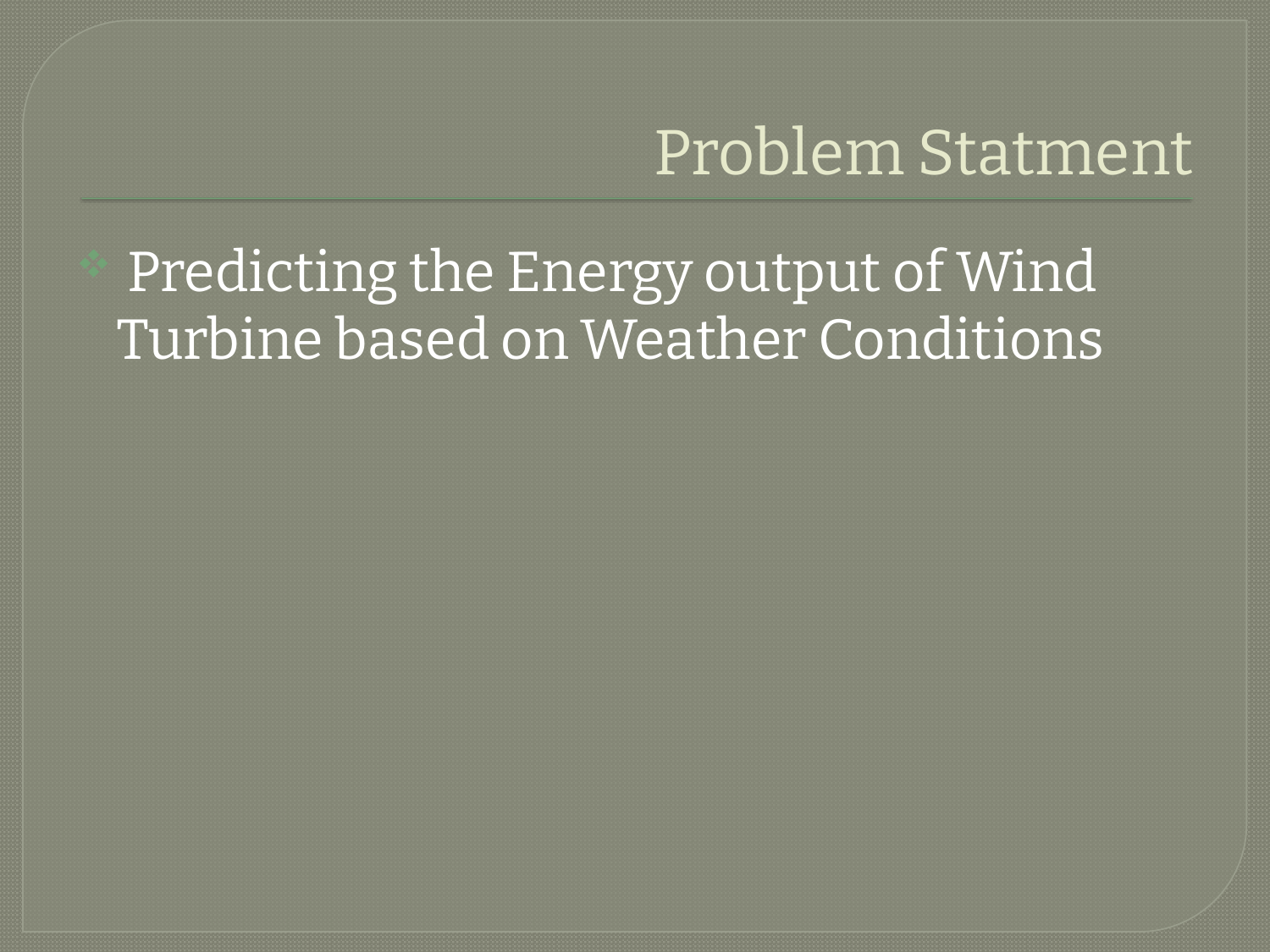

# Problem Statment
 Predicting the Energy output of Wind Turbine based on Weather Conditions